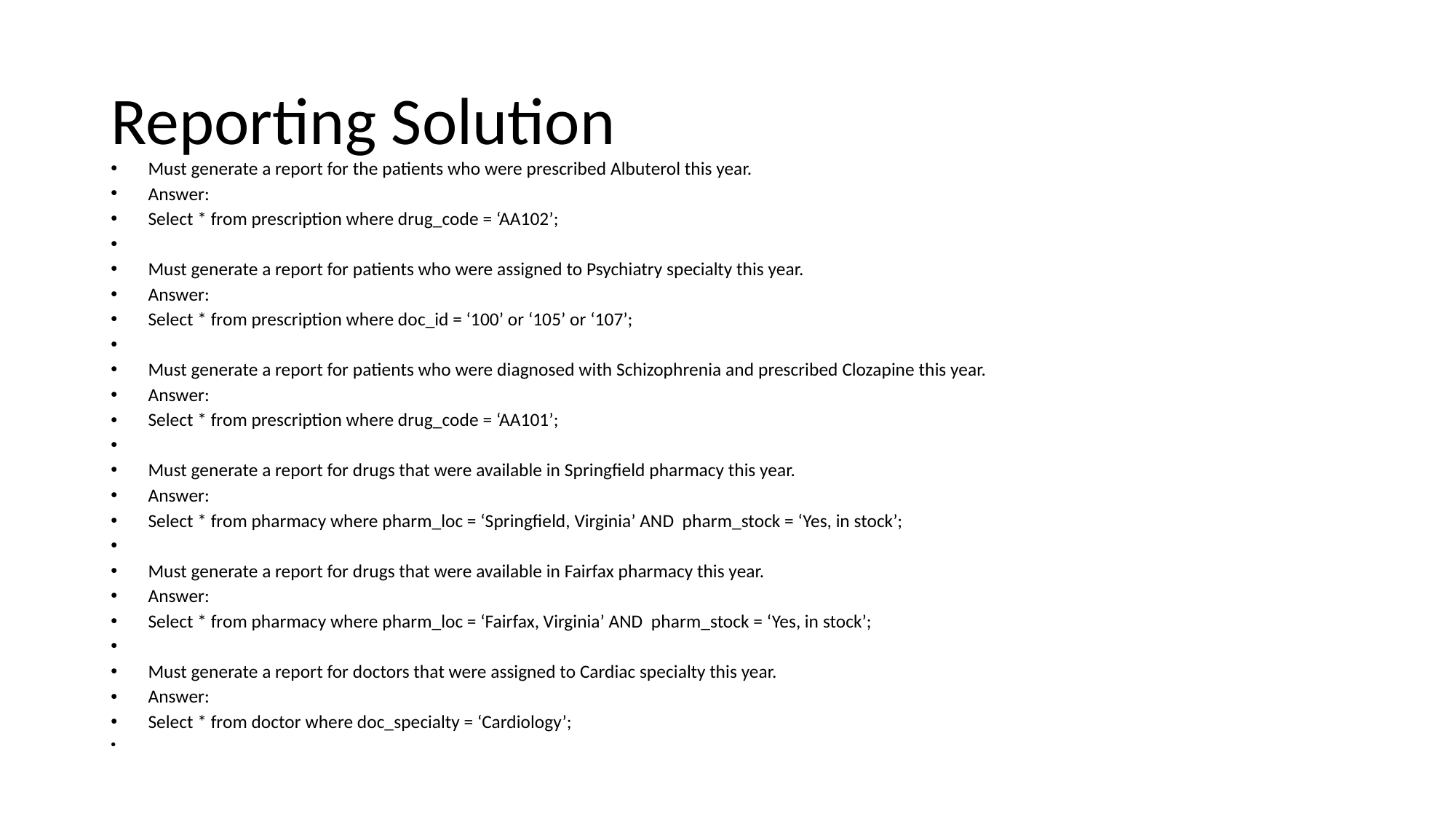

# Reporting Solution
Must generate a report for the patients who were prescribed Albuterol this year.
Answer:
Select * from prescription where drug_code = ‘AA102’;

Must generate a report for patients who were assigned to Psychiatry specialty this year.
Answer:
Select * from prescription where doc_id = ‘100’ or ‘105’ or ‘107’;

Must generate a report for patients who were diagnosed with Schizophrenia and prescribed Clozapine this year.
Answer:
Select * from prescription where drug_code = ‘AA101’;

Must generate a report for drugs that were available in Springfield pharmacy this year.
Answer:
Select * from pharmacy where pharm_loc = ‘Springfield, Virginia’ AND  pharm_stock = ‘Yes, in stock’;

Must generate a report for drugs that were available in Fairfax pharmacy this year.
Answer:
Select * from pharmacy where pharm_loc = ‘Fairfax, Virginia’ AND  pharm_stock = ‘Yes, in stock’;

Must generate a report for doctors that were assigned to Cardiac specialty this year.
Answer:
Select * from doctor where doc_specialty = ‘Cardiology’;